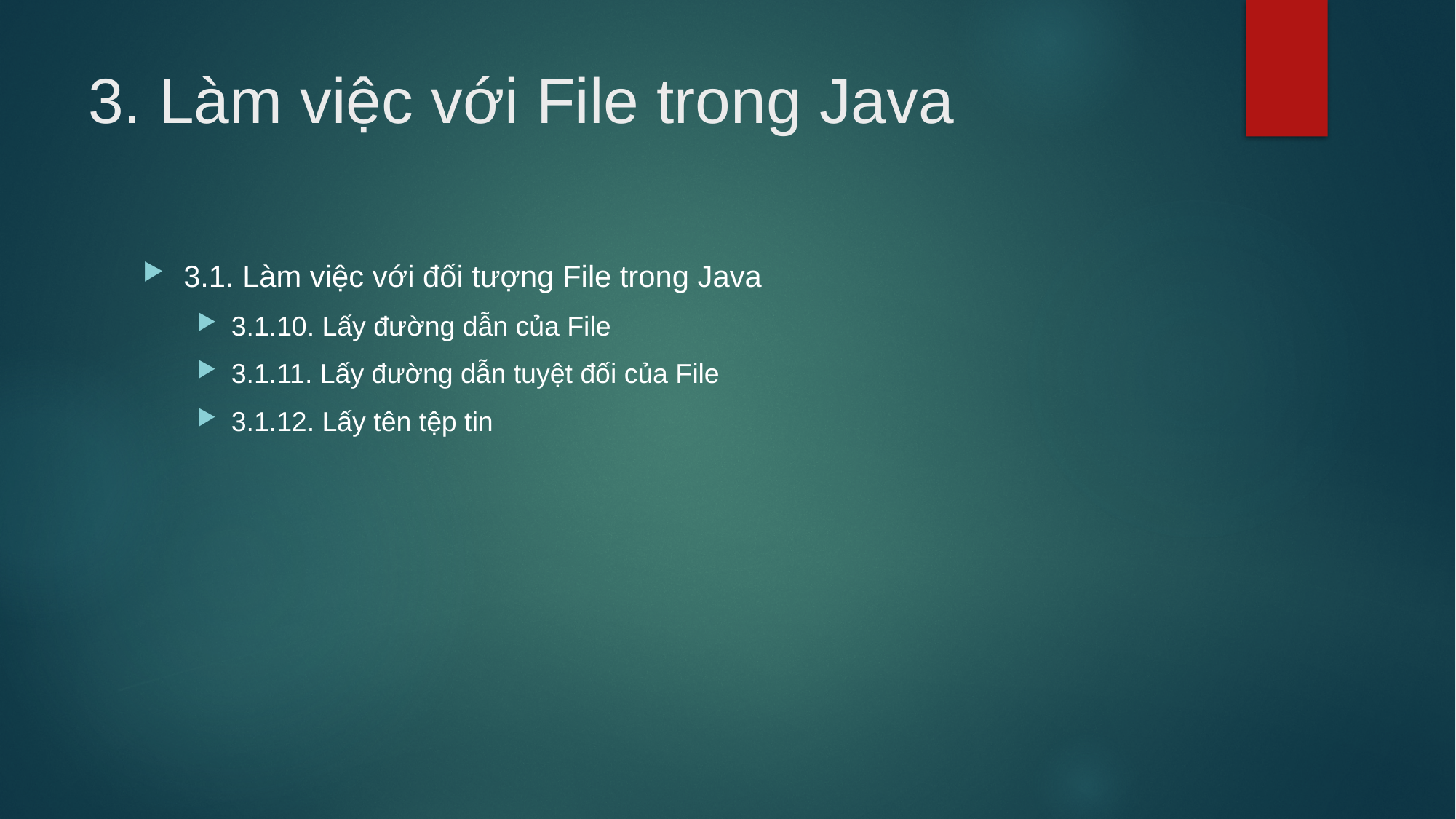

# 3. Làm việc với File trong Java
3.1. Làm việc với đối tượng File trong Java
3.1.10. Lấy đường dẫn của File
3.1.11. Lấy đường dẫn tuyệt đối của File
3.1.12. Lấy tên tệp tin